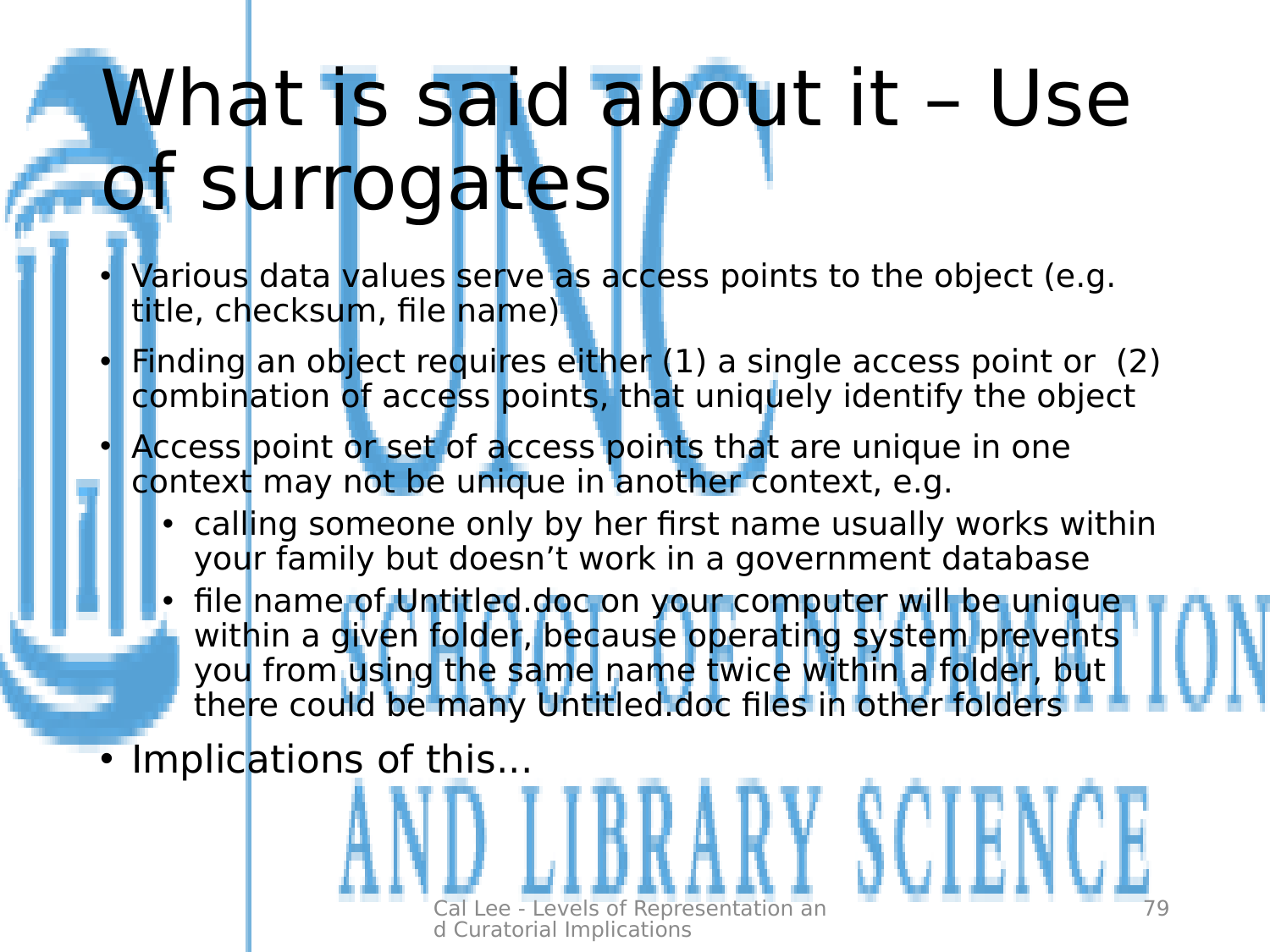

# What is said about it – Use of surrogates
Various data values serve as access points to the object (e.g. title, checksum, file name)
Finding an object requires either (1) a single access point or  (2) combination of access points, that uniquely identify the object
Access point or set of access points that are unique in one context may not be unique in another context, e.g.
calling someone only by her first name usually works within your family but doesn’t work in a government database
file name of Untitled.doc on your computer will be unique within a given folder, because operating system prevents you from using the same name twice within a folder, but there could be many Untitled.doc files in other folders
Implications of this...
Cal Lee - Levels of Representation and Curatorial Implications
79